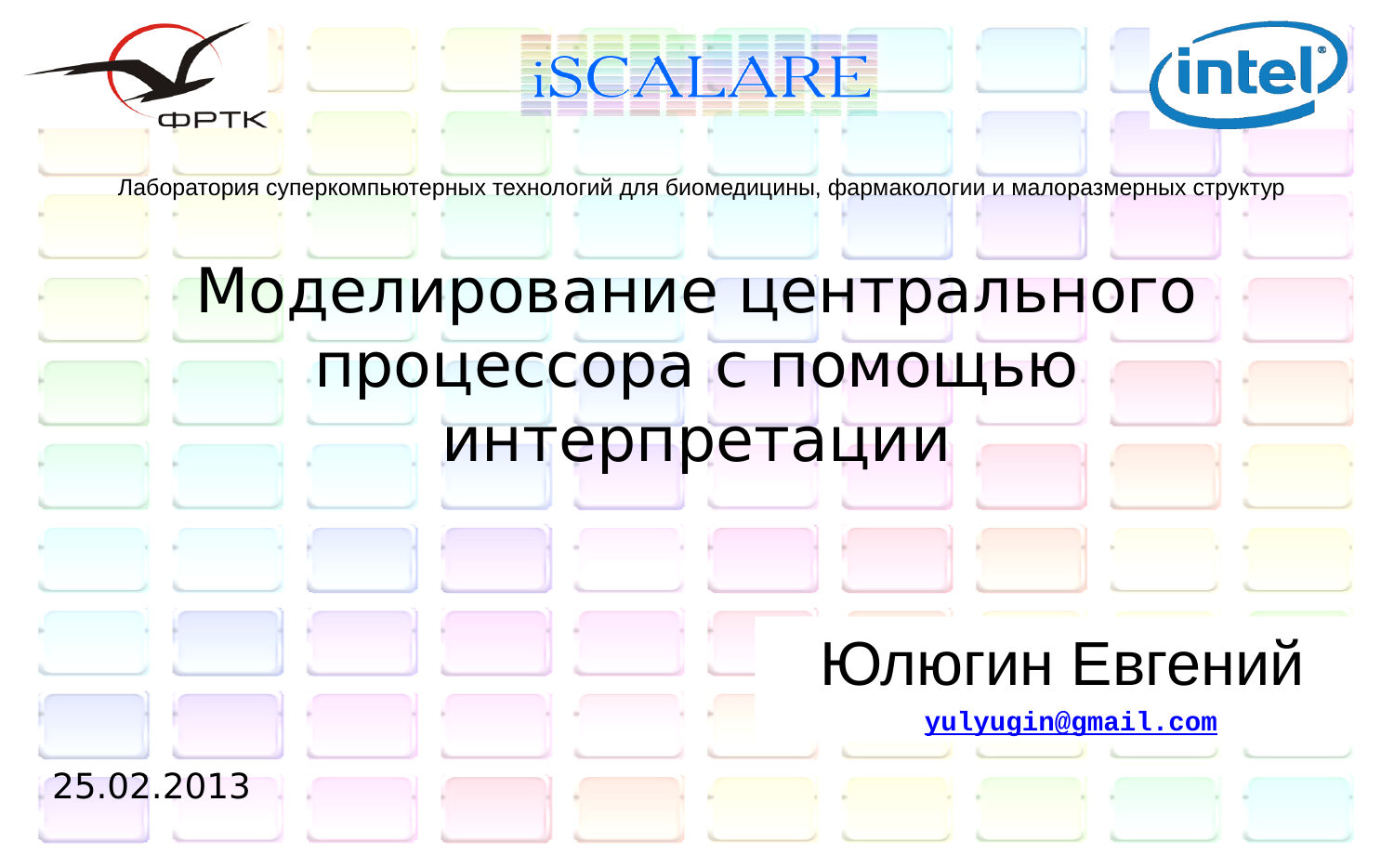

Лаборатория суперкомпьютерных технологий для биомедицины, фармакологии и малоразмерных структур
# Моделирование центрального процессора с помощью интерпретации
Юлюгин Евгений
 yulyugin@gmail.com
25.02.2013